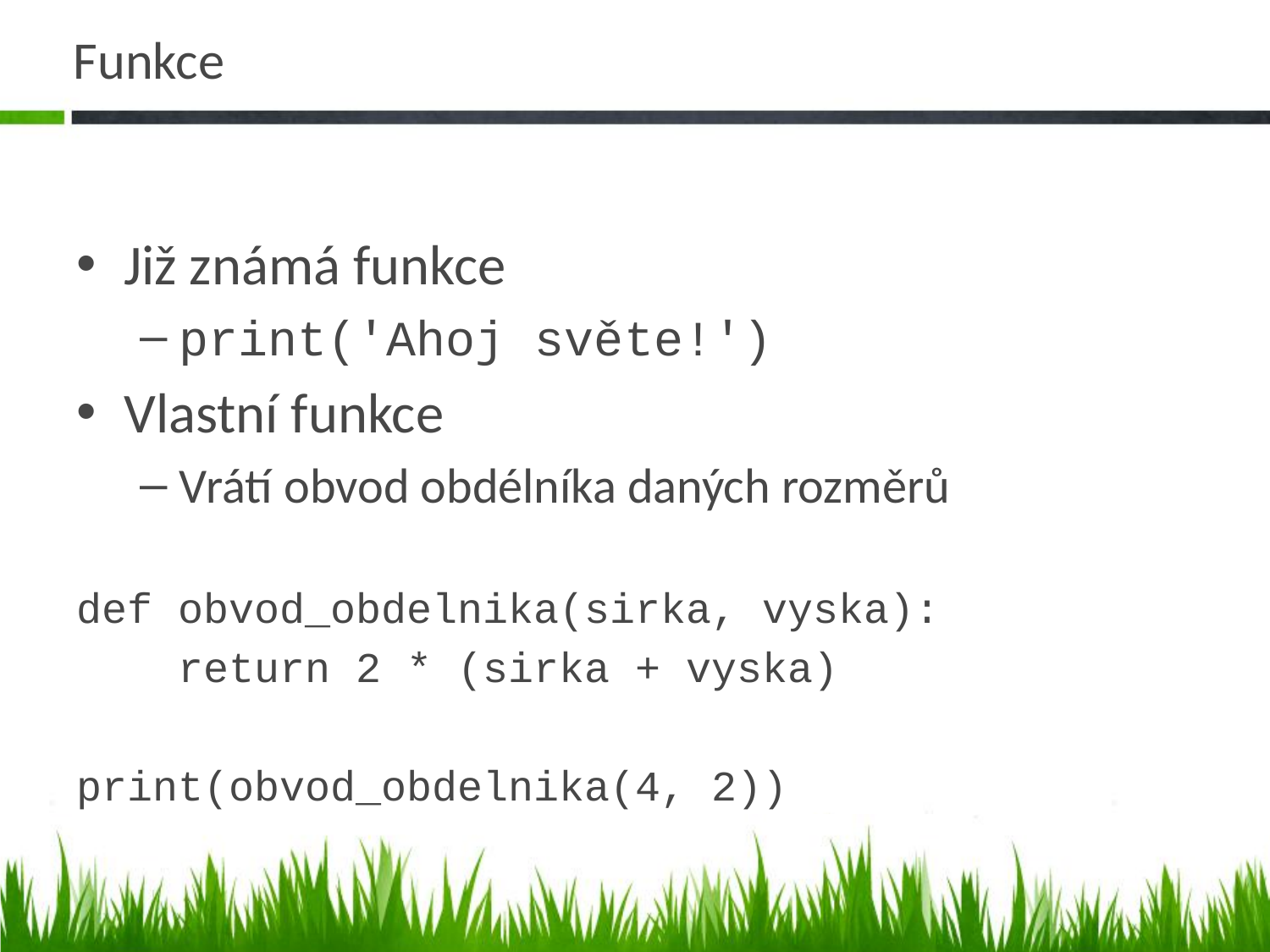

# Funkce
Již známá funkce
print('Ahoj světe!')
Vlastní funkce
Vrátí obvod obdélníka daných rozměrů

def obvod_obdelnika(sirka, vyska):
    return 2 * (sirka + vyska)

print(obvod_obdelnika(4, 2))